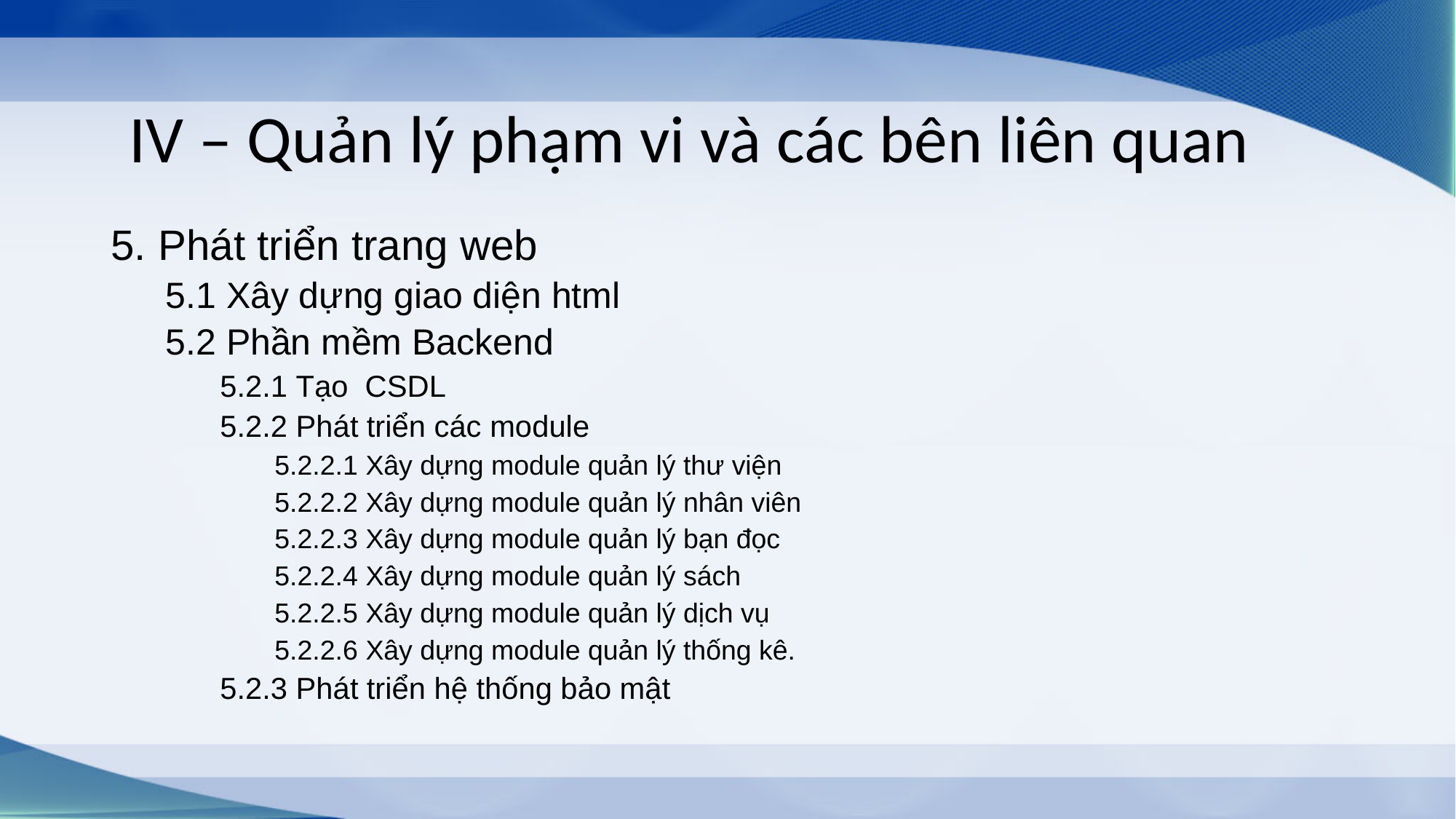

IV – Quản lý phạm vi và các bên liên quan
5. Phát triển trang web
5.1 Xây dựng giao diện html
5.2 Phần mềm Backend
5.2.1 Tạo  CSDL
5.2.2 Phát triển các module
5.2.2.1 Xây dựng module quản lý thư viện
5.2.2.2 Xây dựng module quản lý nhân viên
5.2.2.3 Xây dựng module quản lý bạn đọc
5.2.2.4 Xây dựng module quản lý sách
5.2.2.5 Xây dựng module quản lý dịch vụ
5.2.2.6 Xây dựng module quản lý thống kê.
5.2.3 Phát triển hệ thống bảo mật